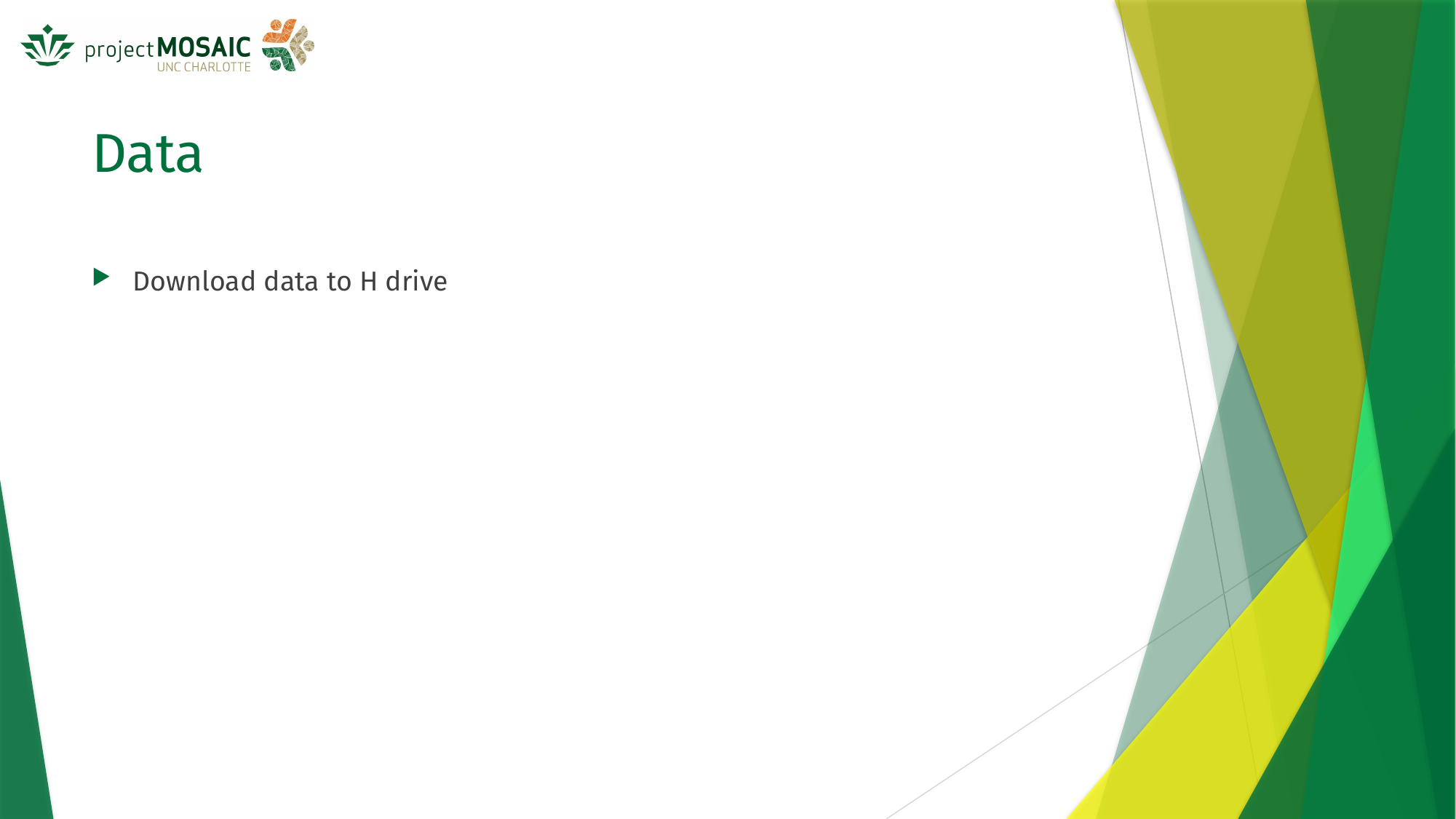

# Data
Download data to H drive